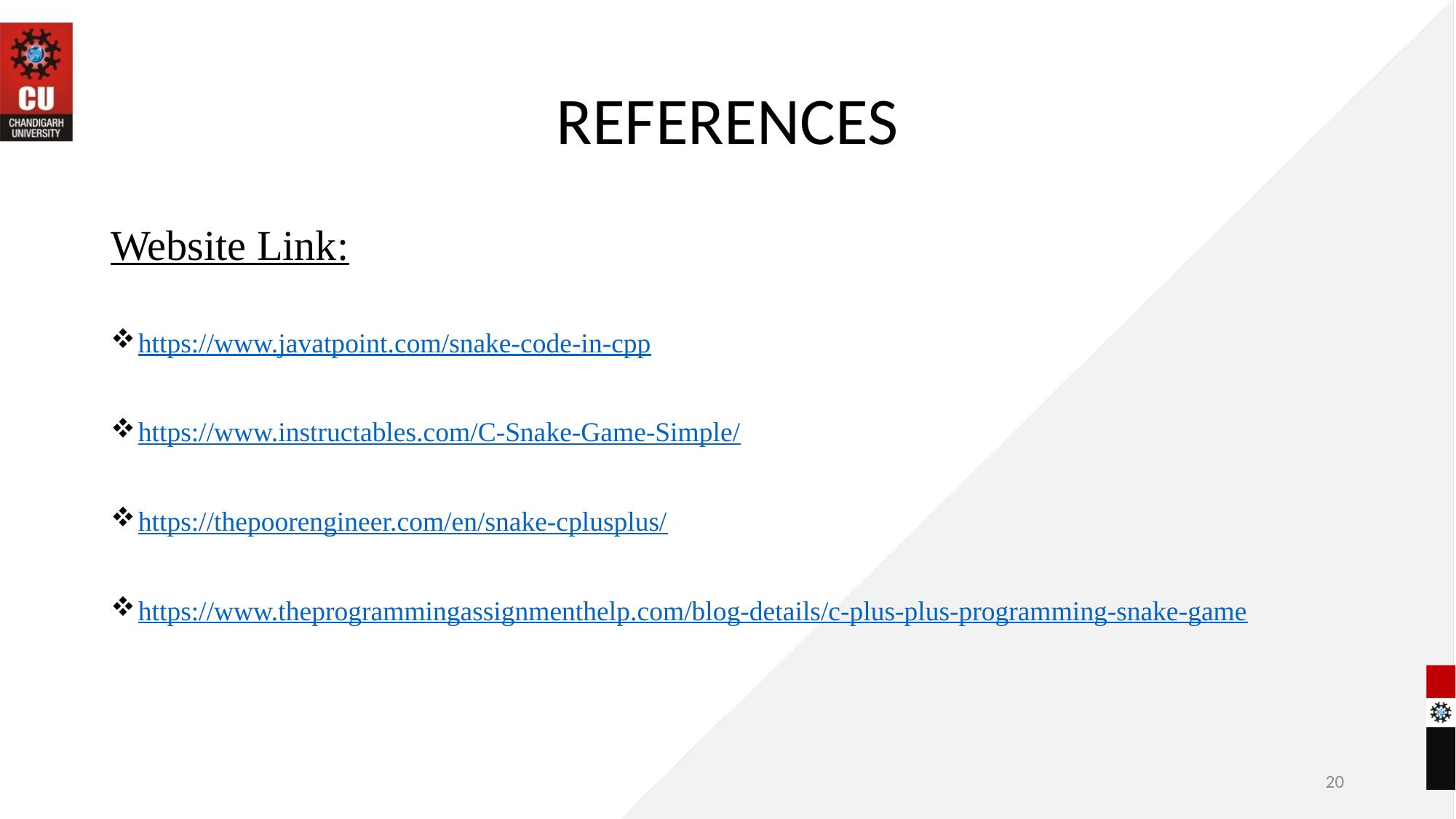

# REFERENCES
Website Link:

https://www.javatpoint.com/snake-code-in-cpp

https://www.instructables.com/C-Snake-Game-Simple/

https://thepoorengineer.com/en/snake-cplusplus/

https://www.theprogrammingassignmenthelp.com/blog-details/c-plus-plus-programming-snake-game

20